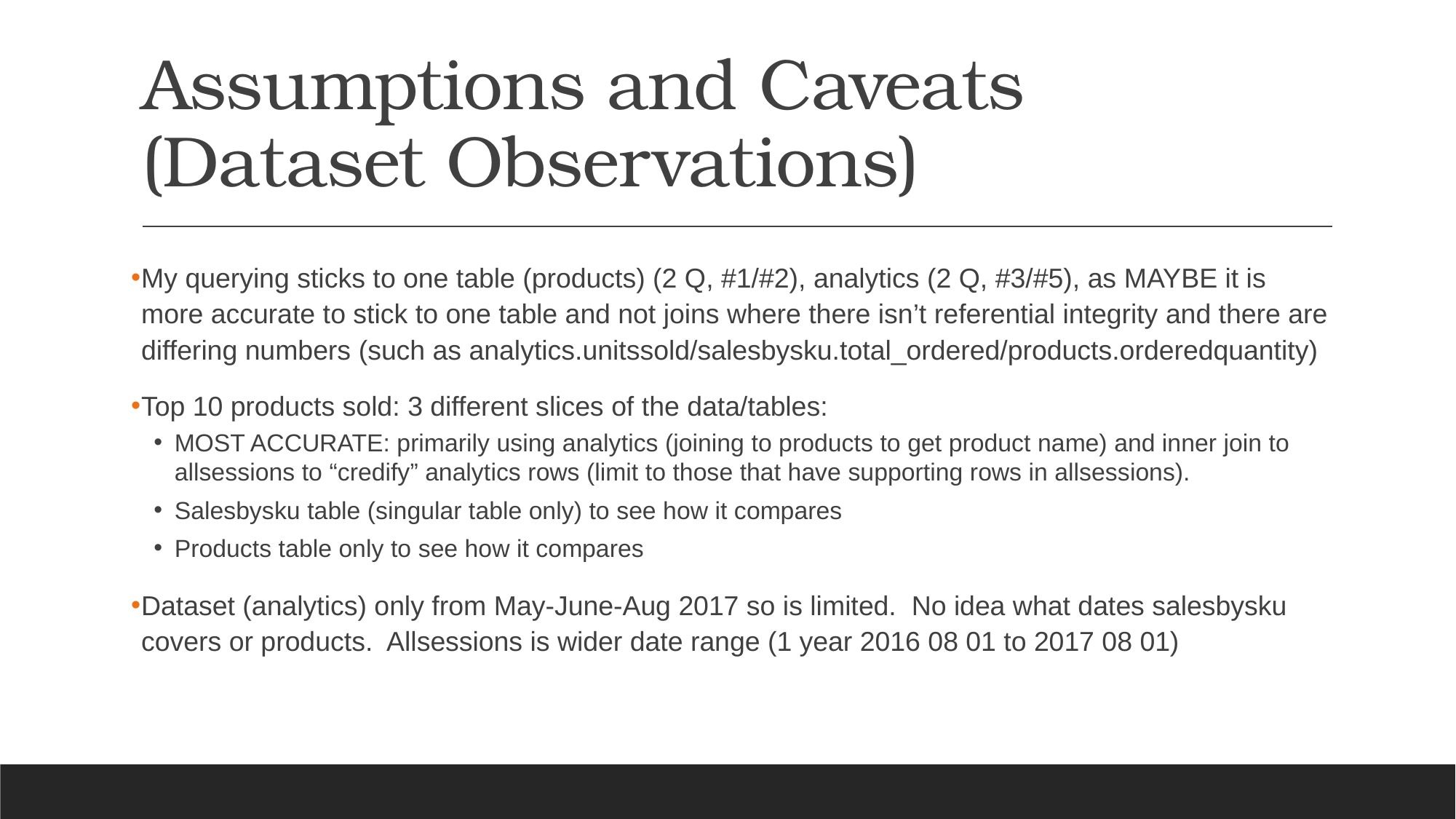

# Assumptions and Caveats (Dataset Observations)
My querying sticks to one table (products) (2 Q, #1/#2), analytics (2 Q, #3/#5), as MAYBE it is more accurate to stick to one table and not joins where there isn’t referential integrity and there are differing numbers (such as analytics.unitssold/salesbysku.total_ordered/products.orderedquantity)
Top 10 products sold: 3 different slices of the data/tables:
MOST ACCURATE: primarily using analytics (joining to products to get product name) and inner join to allsessions to “credify” analytics rows (limit to those that have supporting rows in allsessions).
Salesbysku table (singular table only) to see how it compares
Products table only to see how it compares
Dataset (analytics) only from May-June-Aug 2017 so is limited.  No idea what dates salesbysku covers or products.  Allsessions is wider date range (1 year 2016 08 01 to 2017 08 01)